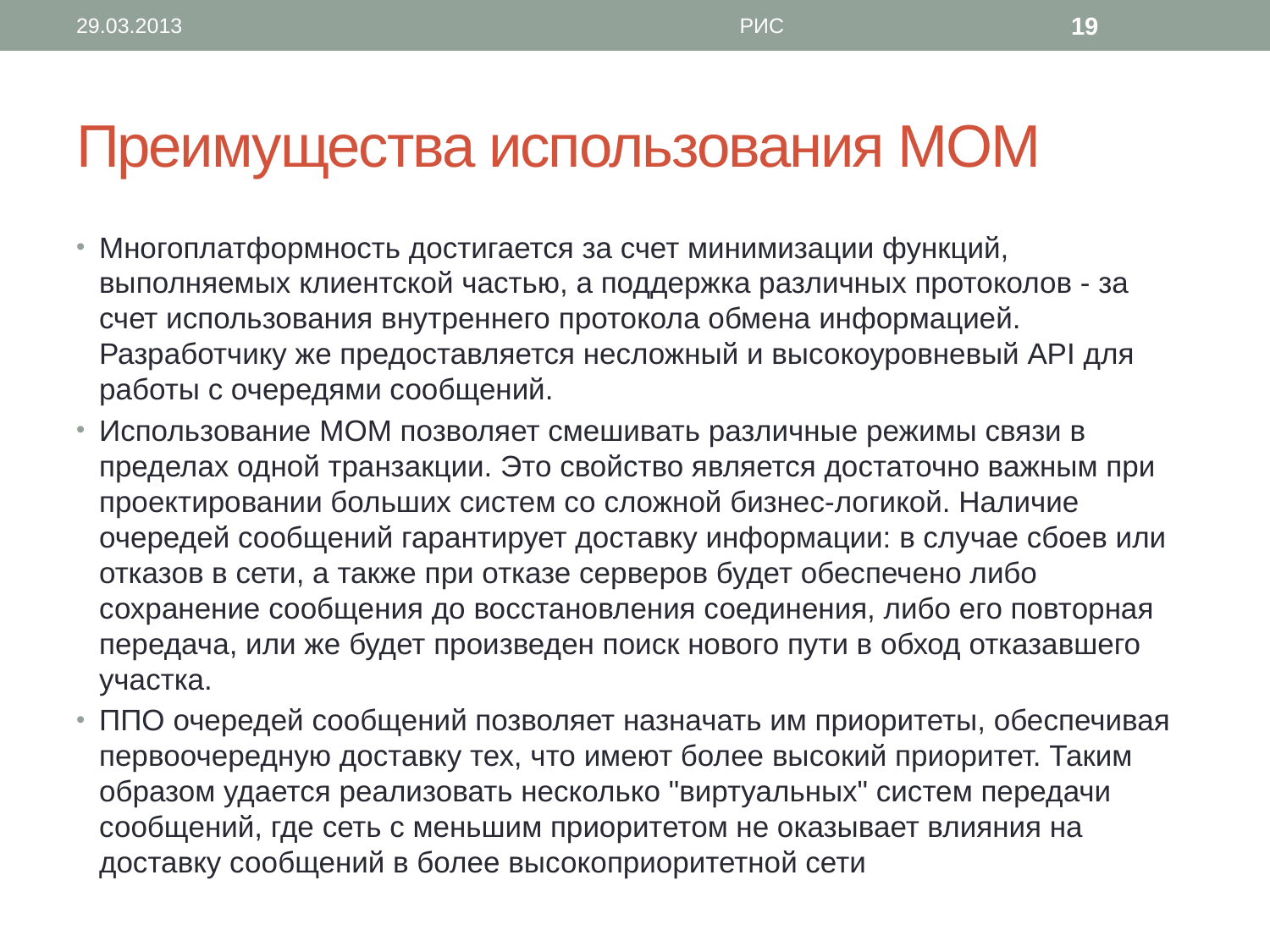

29.03.2013
РИС
19
# Преимущества использования МОМ
Многоплатформность достигается за счет минимизации функций, выполняемых клиентской частью, а поддержка различных протоколов - за счет использования внутреннего протокола обмена информацией. Разработчику же предоставляется несложный и высокоуровневый API для работы с очередями сообщений.
Использование MOM позволяет смешивать различные режимы связи в пределах одной транзакции. Это свойство является достаточно важным при проектировании больших систем со сложной бизнес-логикой. Наличие очередей сообщений гарантирует доставку информации: в случае сбоев или отказов в сети, а также при отказе серверов будет обеспечено либо сохранение сообщения до восстановления соединения, либо его повторная передача, или же будет произведен поиск нового пути в обход отказавшего участка.
ППО очередей сообщений позволяет назначать им приоритеты, обеспечивая первоочередную доставку тех, что имеют более высокий приоритет. Таким образом удается реализовать несколько "виртуальных" систем передачи сообщений, где сеть с меньшим приоритетом не оказывает влияния на доставку сообщений в более высокоприоритетной сети